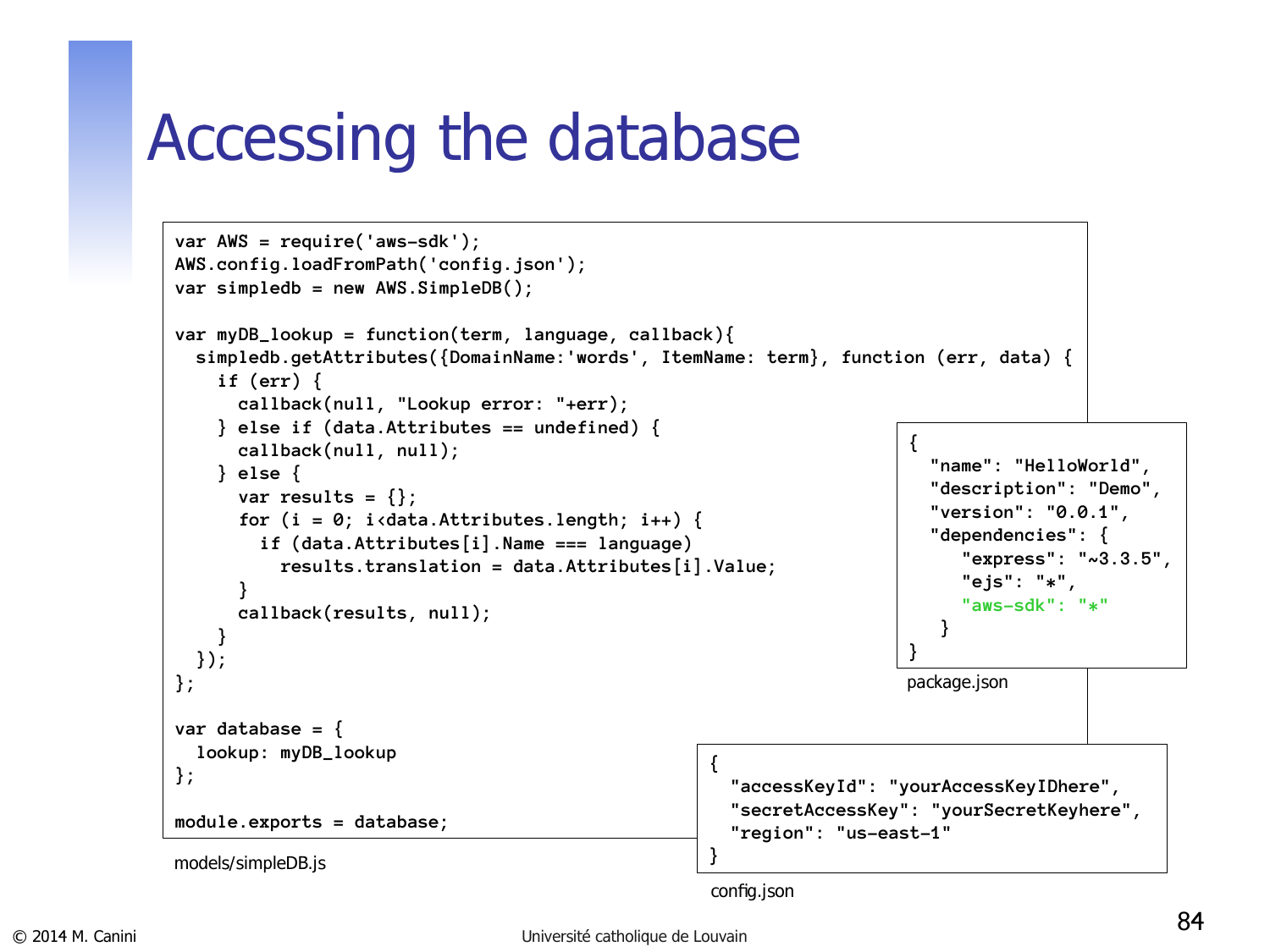

# Accessing the database
var AWS = require('aws-sdk');
AWS.config.loadFromPath('config.json');
var simpledb = new AWS.SimpleDB();

var myDB_lookup = function(term, language, callback){
  simpledb.getAttributes({DomainName:'words', ItemName: term}, function (err, data) {
    if (err) {
      callback(null, "Lookup error: "+err);
    } else if (data.Attributes == undefined) {
      callback(null, null);
    } else {
      var results = {};
      for (i = 0; i<data.Attributes.length; i++) {
        if (data.Attributes[i].Name === language)
          results.translation = data.Attributes[i].Value;
      }
      callback(results, null);
    }
  });
};

var database = {
  lookup: myDB_lookup
};

module.exports = database;
{
  "name": "HelloWorld",
  "description": "Demo",
  "version": "0.0.1",
  "dependencies": {
     "express": "~3.3.5",
     "ejs": "*",
     "aws-sdk": "*"
   }
}
package.json
{
  "accessKeyId": "yourAccessKeyIDhere",
  "secretAccessKey": "yourSecretKeyhere",
  "region": "us-east-1"
}
models/simpleDB.js
config.json
84
Université catholique de Louvain